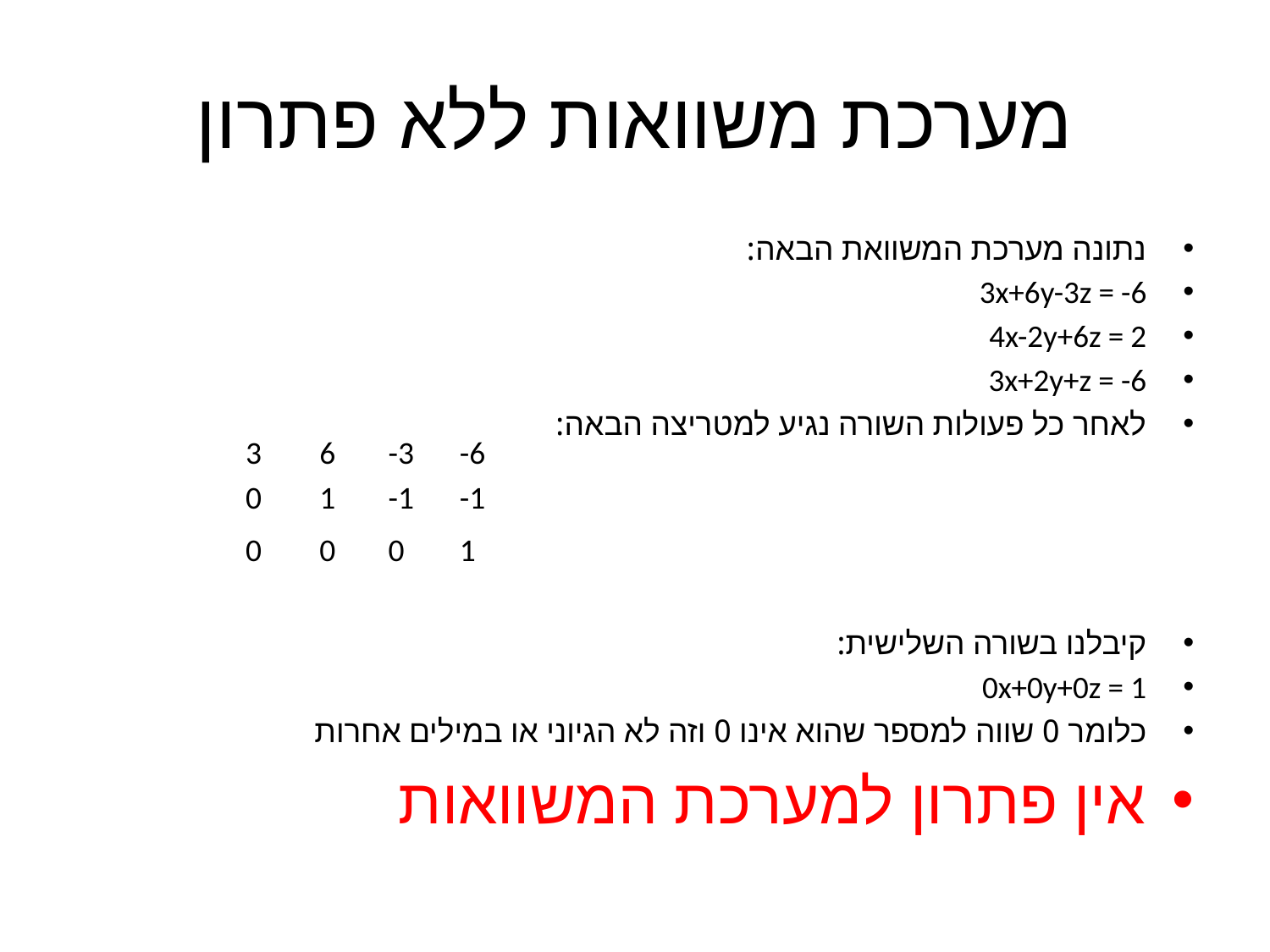

# מערכת משוואות ללא פתרון
נתונה מערכת המשוואת הבאה:
3x+6y-3z = -6
4x-2y+6z = 2
3x+2y+z = -6
לאחר כל פעולות השורה נגיע למטריצה הבאה:

קיבלנו בשורה השלישית:
0x+0y+0z = 1
כלומר 0 שווה למספר שהוא אינו 0 וזה לא הגיוני או במילים אחרות
אין פתרון למערכת המשוואות

| 3 | 6 | -3 | -6 |
| --- | --- | --- | --- |
| 0 | 1 | -1 | -1 |
| 0 | 0 | 0 | 1 |